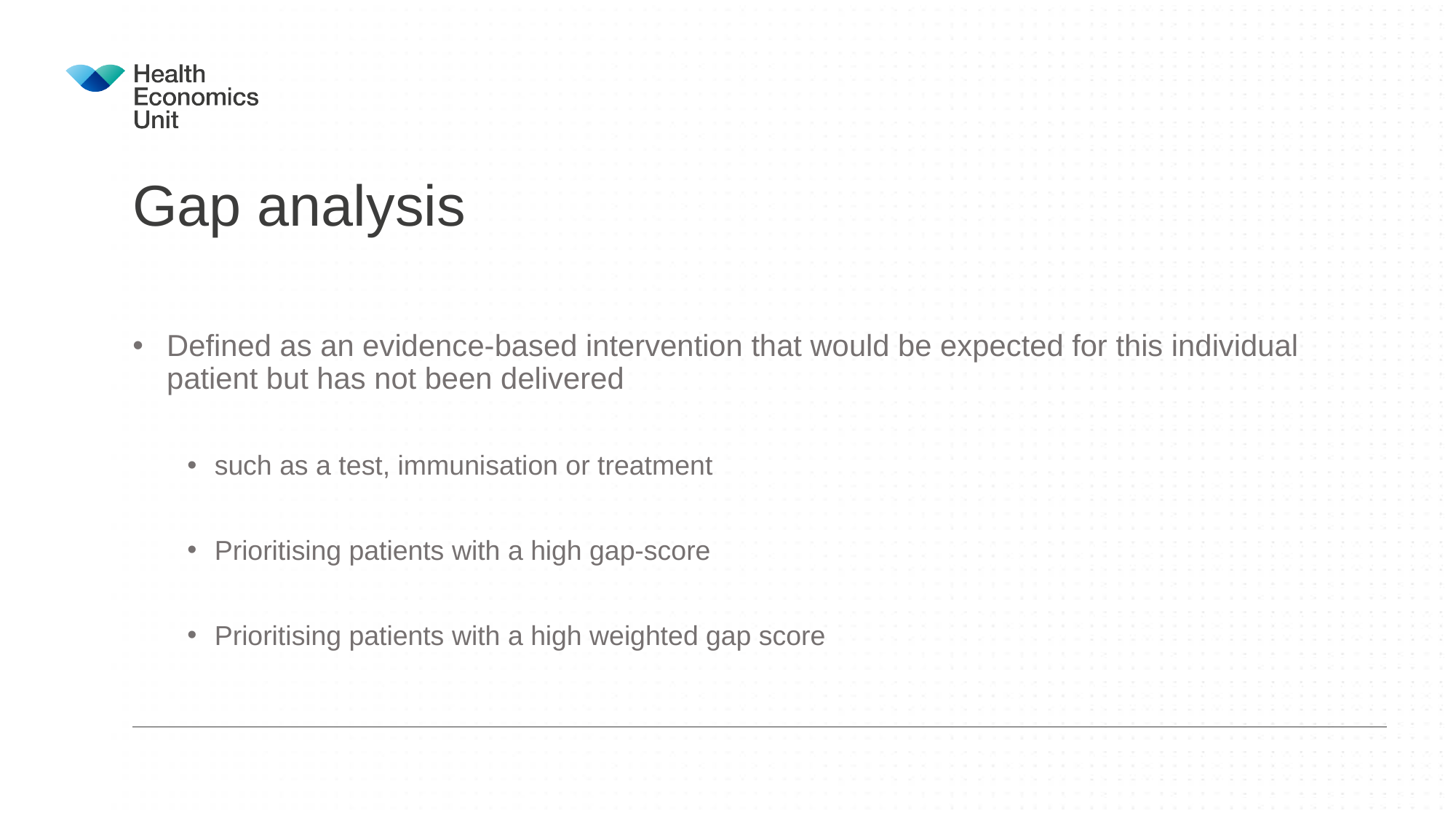

# Gap analysis
Defined as an evidence-based intervention that would be expected for this individual patient but has not been delivered

such as a test, immunisation or treatment

Prioritising patients with a high gap-score

Prioritising patients with a high weighted gap score